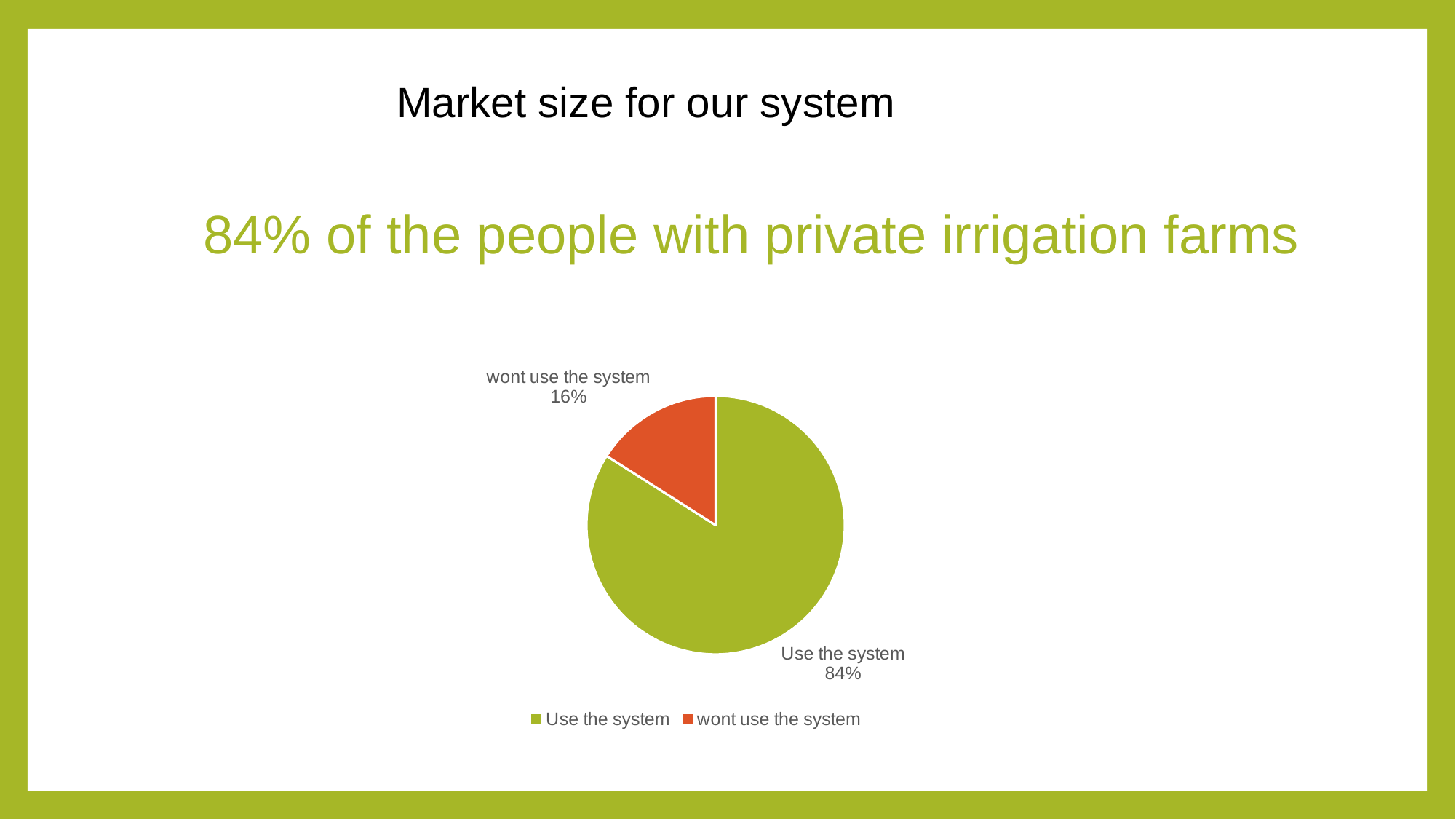

Market size for our system
# 84% of the people with private irrigation farms

### Chart

| Category | Sales |
|---|---|
| Use the system | 0.84 |
| wont use the system | 0.16 |